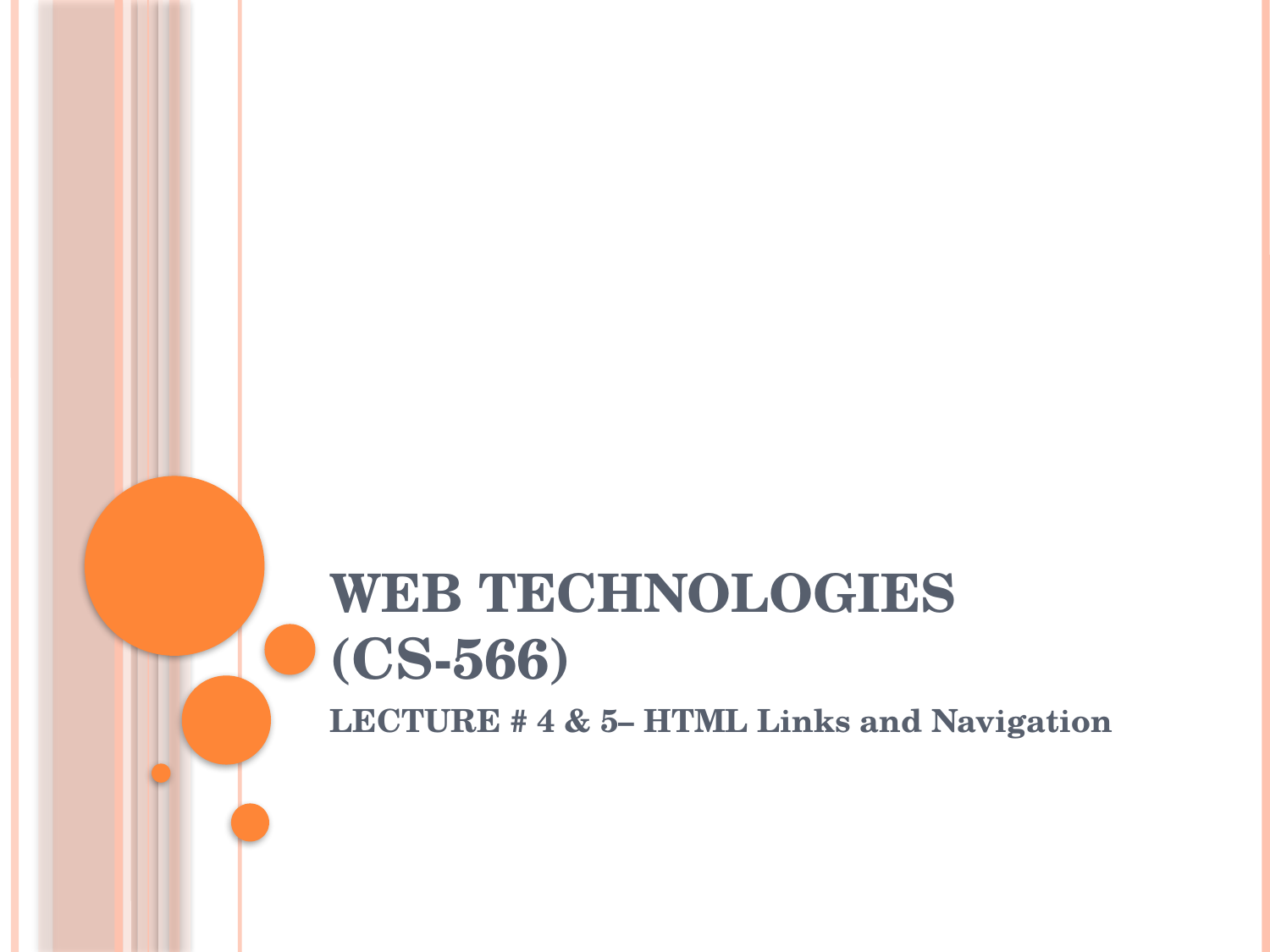

# WEB Technologies (CS-566)
LECTURE # 4 & 5– HTML Links and Navigation